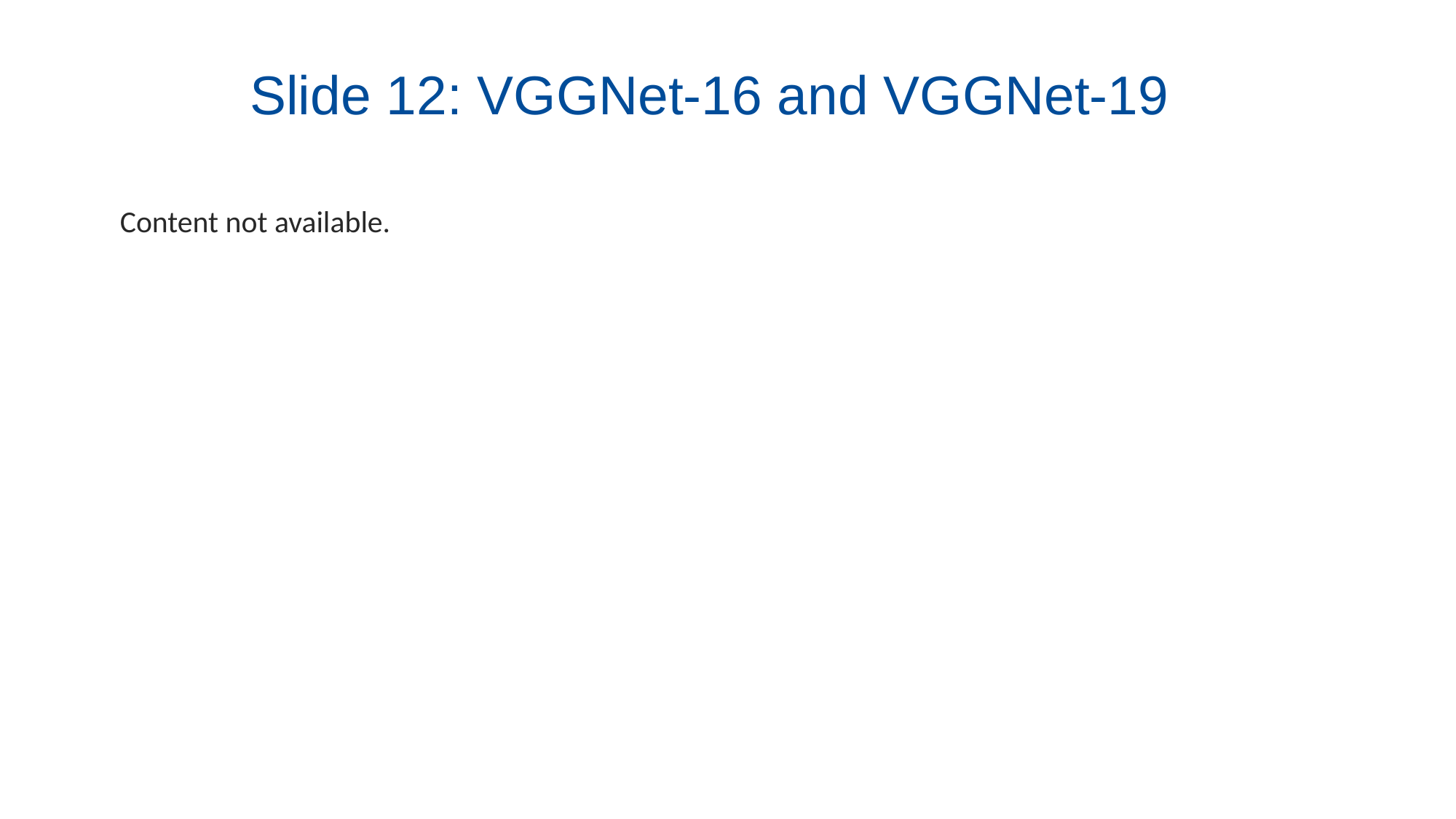

Slide 12: VGGNet-16 and VGGNet-19

Content not available.